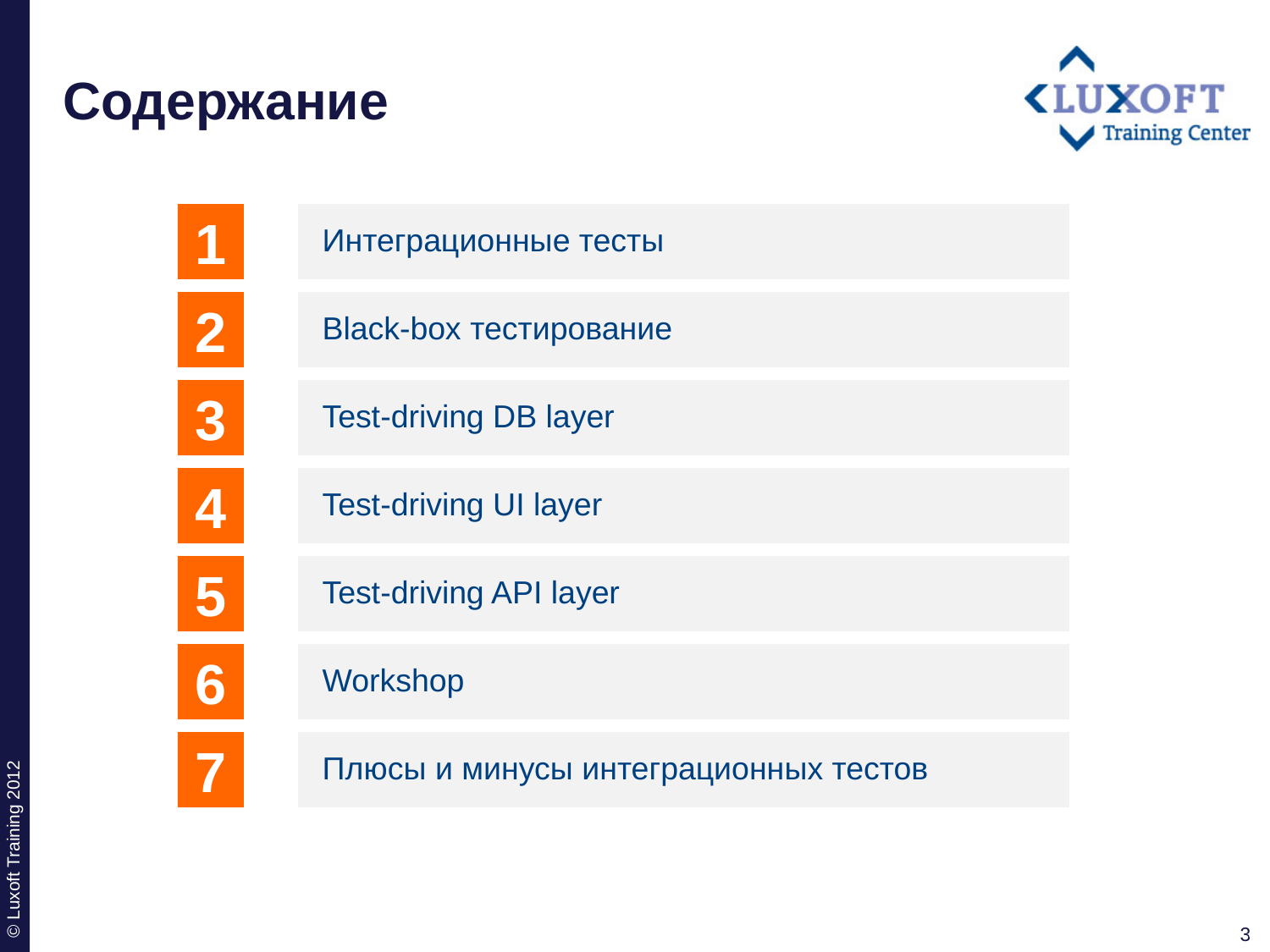

# Содержание
1

Интеграционные тесты
2

Black-box тестирование
3

Test-driving DB layer
4

Test-driving UI layer
5

Test-driving API layer
6

Workshop
7

Плюсы и минусы интеграционных тестов